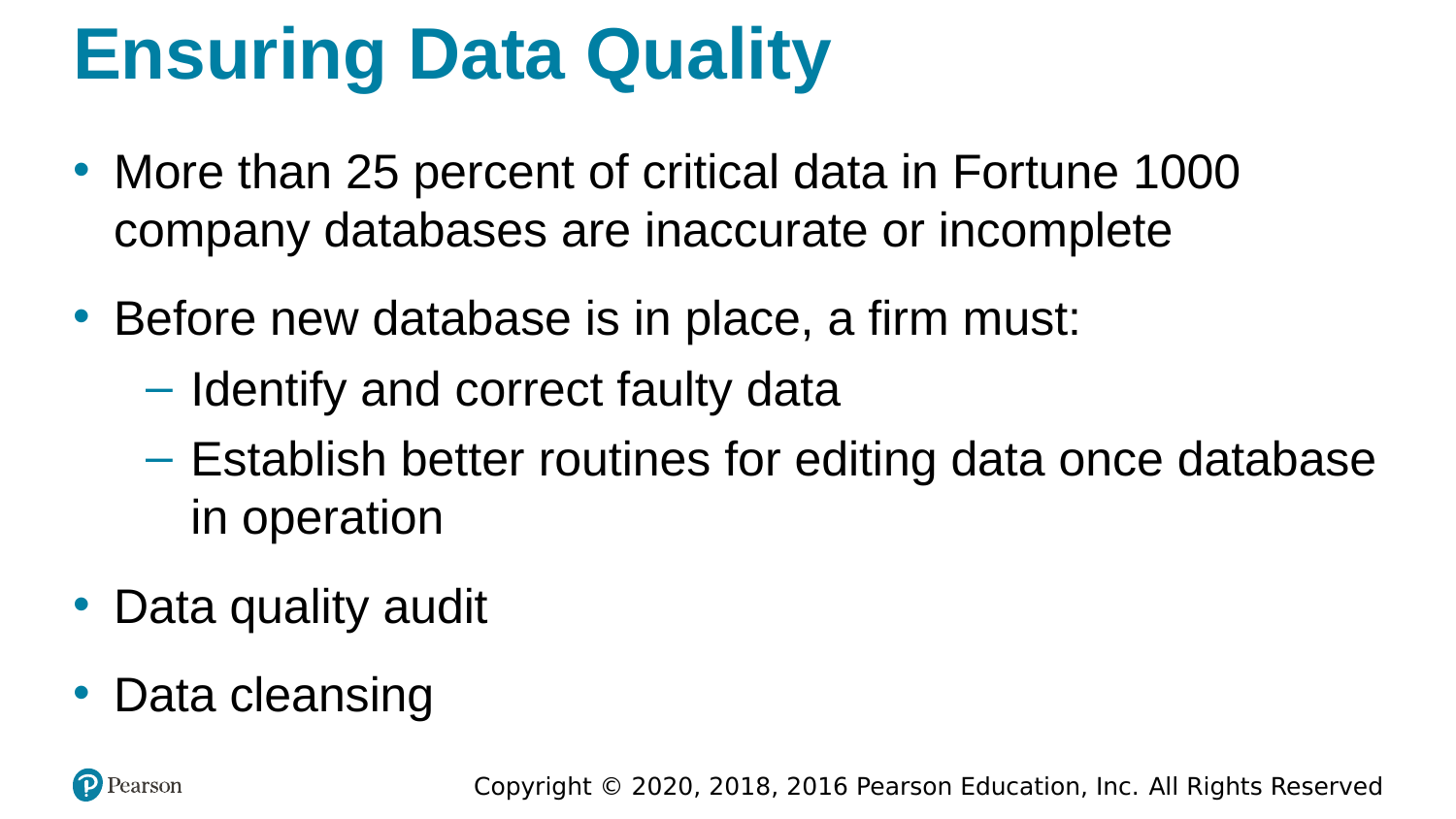

# Ensuring Data Quality
More than 25 percent of critical data in Fortune 1000 company databases are inaccurate or incomplete
Before new database is in place, a firm must:
Identify and correct faulty data
Establish better routines for editing data once database in operation
Data quality audit
Data cleansing